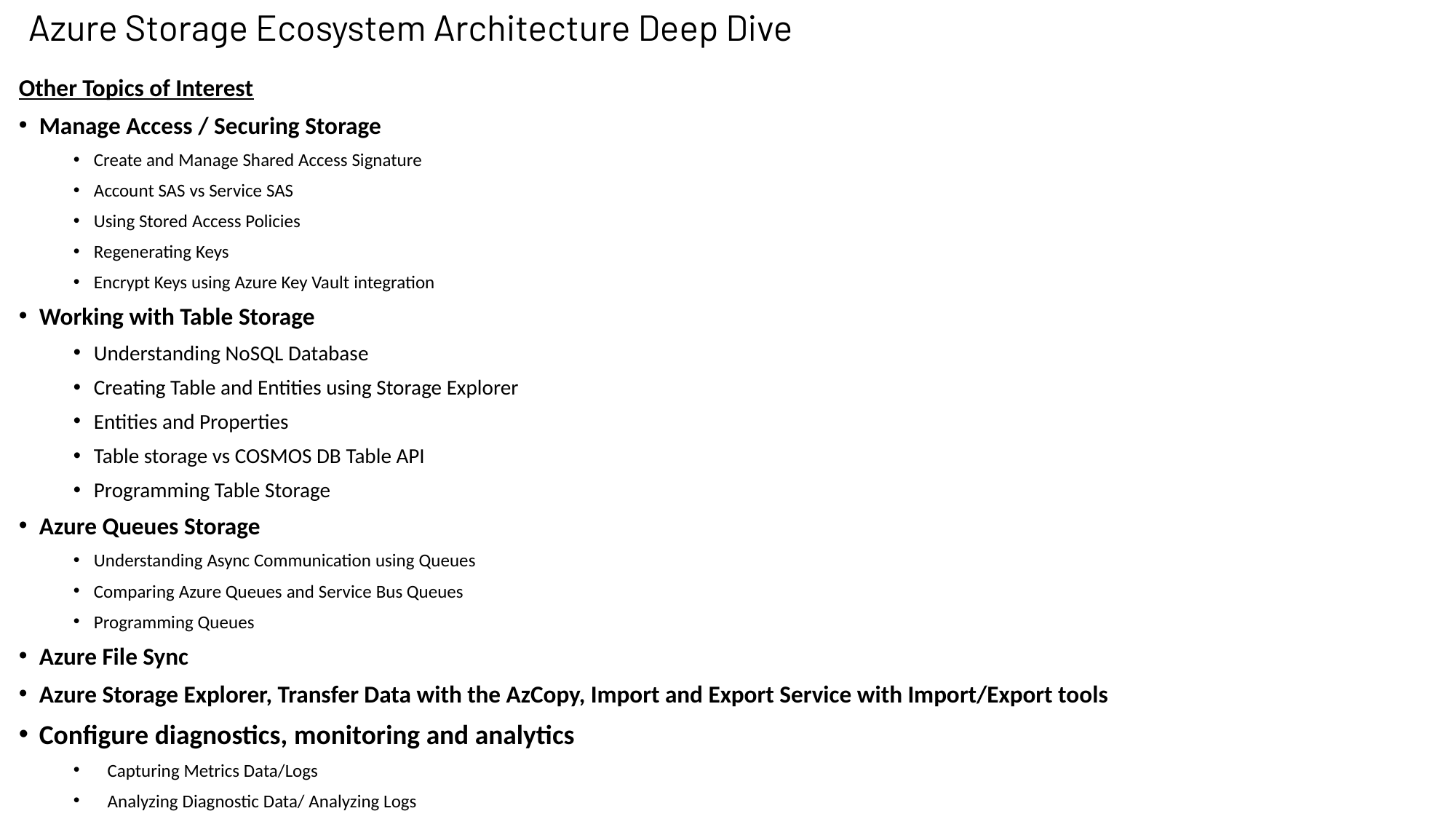

Azure Storage Ecosystem Architecture Deep Dive
Other Topics of Interest
Manage Access / Securing Storage
Create and Manage Shared Access Signature
Account SAS vs Service SAS
Using Stored Access Policies
Regenerating Keys
Encrypt Keys using Azure Key Vault integration
Working with Table Storage
Understanding NoSQL Database
Creating Table and Entities using Storage Explorer
Entities and Properties
Table storage vs COSMOS DB Table API
Programming Table Storage
Azure Queues Storage
Understanding Async Communication using Queues
Comparing Azure Queues and Service Bus Queues
Programming Queues
Azure File Sync
Azure Storage Explorer, Transfer Data with the AzCopy, Import and Export Service with Import/Export tools
Configure diagnostics, monitoring and analytics
Capturing Metrics Data/Logs
Analyzing Diagnostic Data/ Analyzing Logs
Enable Monitoring/Enabling Alerts